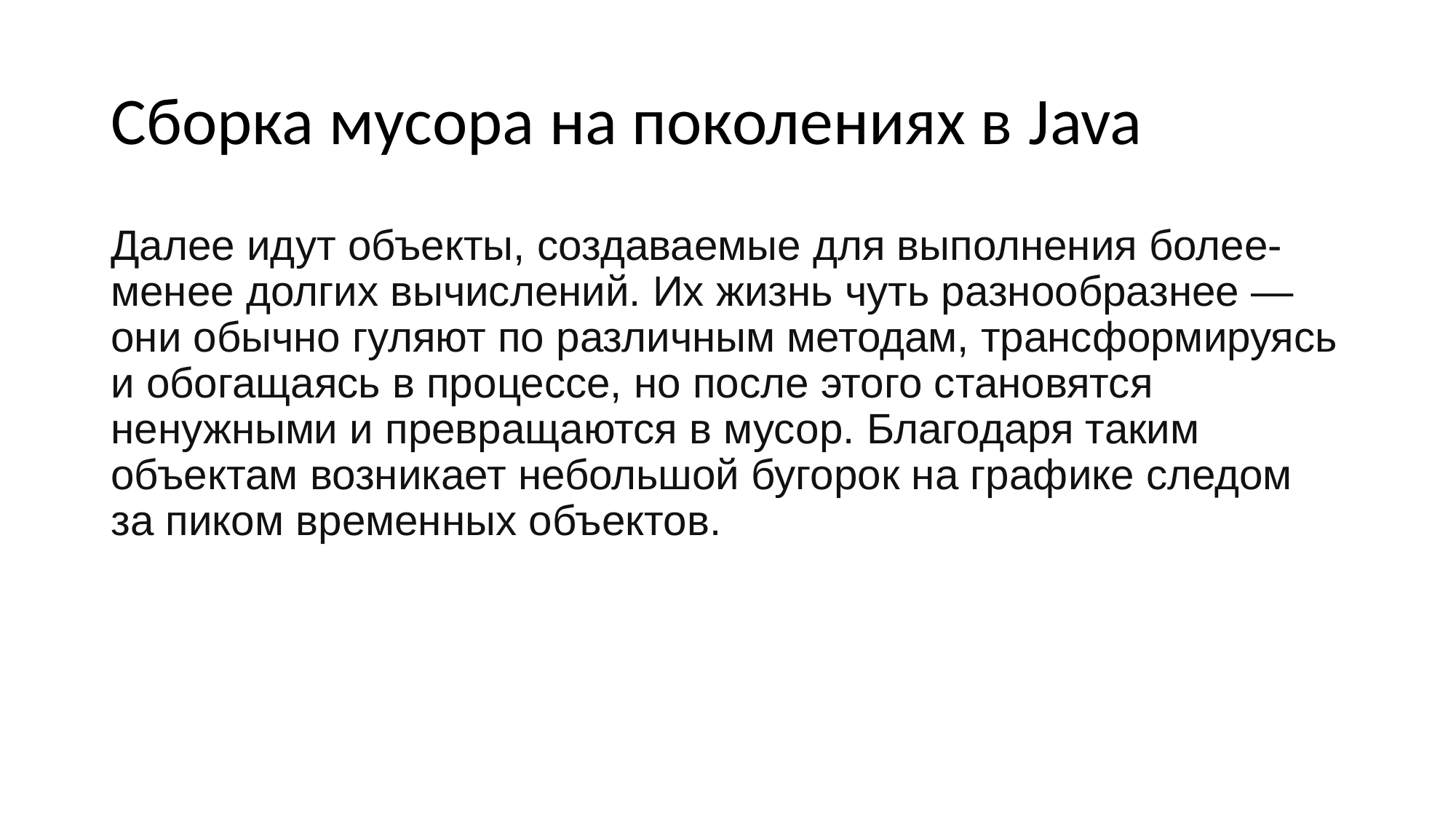

# Сборка мусора на поколениях в Java
Далее идут объекты, создаваемые для выполнения более-менее долгих вычислений. Их жизнь чуть разнообразнее — они обычно гуляют по различным методам, трансформируясь и обогащаясь в процессе, но после этого становятся ненужными и превращаются в мусор. Благодаря таким объектам возникает небольшой бугорок на графике следом за пиком временных объектов.